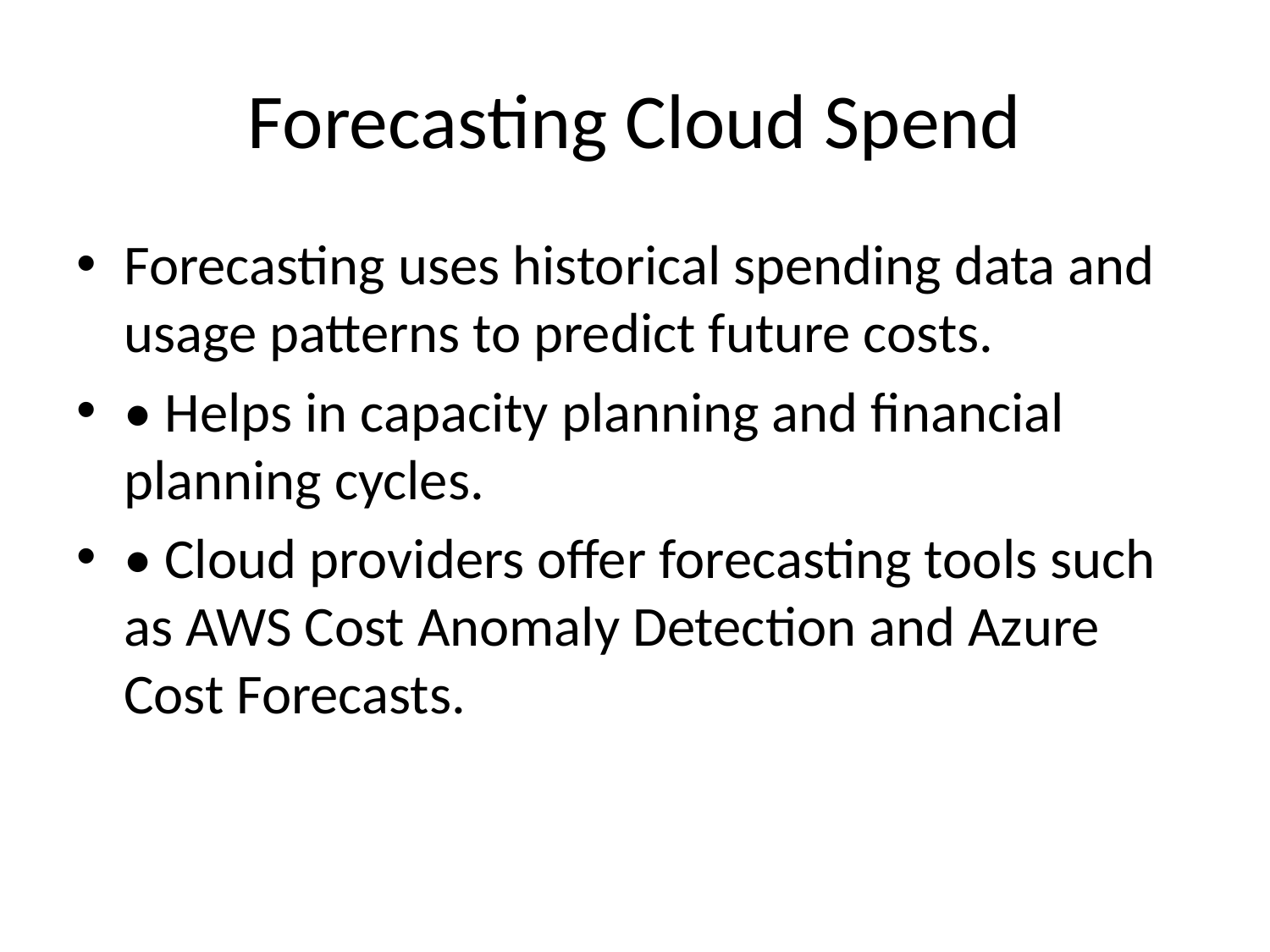

# Forecasting Cloud Spend
Forecasting uses historical spending data and usage patterns to predict future costs.
• Helps in capacity planning and financial planning cycles.
• Cloud providers offer forecasting tools such as AWS Cost Anomaly Detection and Azure Cost Forecasts.